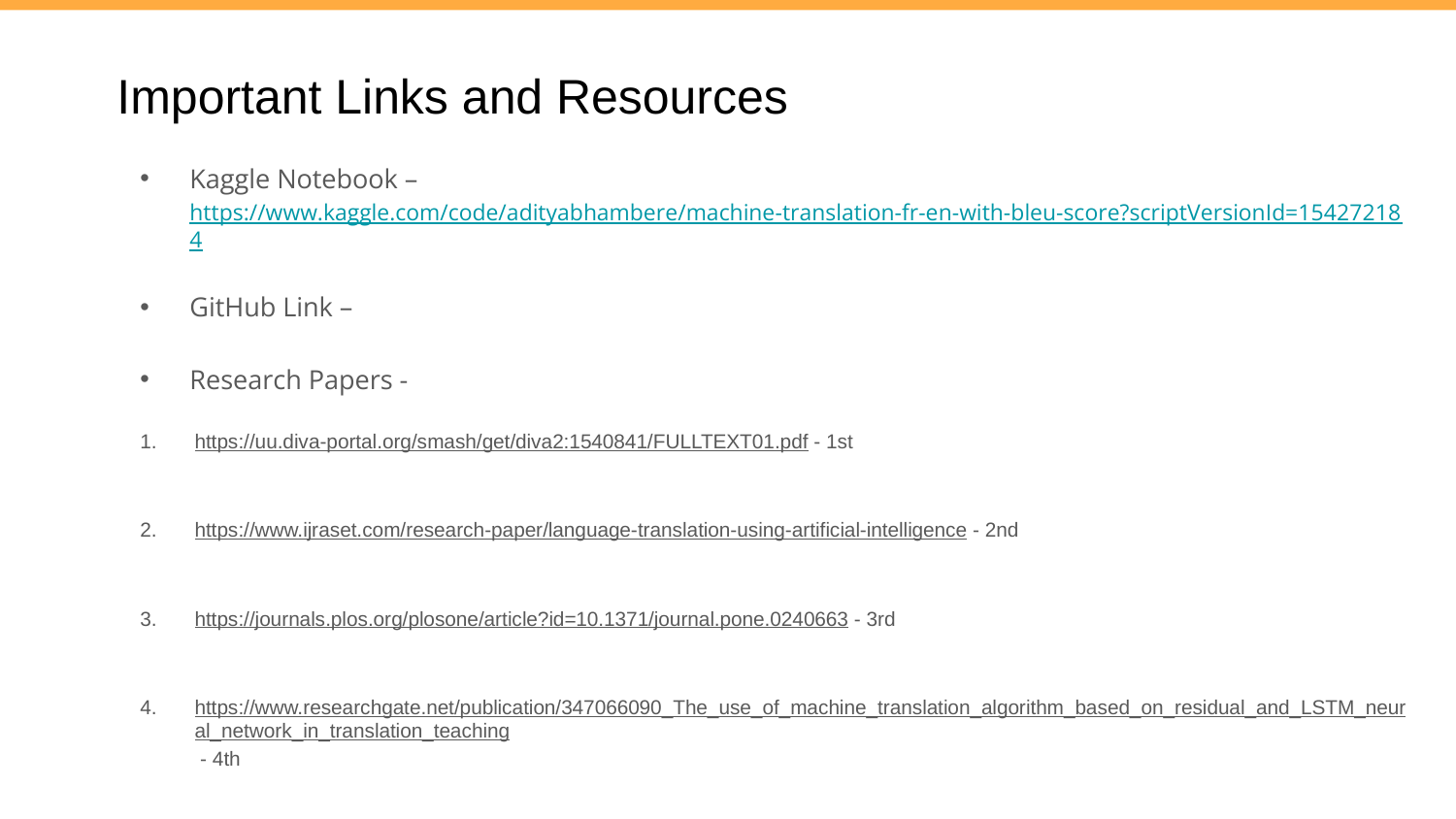

# Important Links and Resources
Kaggle Notebook – https://www.kaggle.com/code/adityabhambere/machine-translation-fr-en-with-bleu-score?scriptVersionId=154272184
GitHub Link –

Research Papers -
https://uu.diva-portal.org/smash/get/diva2:1540841/FULLTEXT01.pdf - 1st
https://www.ijraset.com/research-paper/language-translation-using-artificial-intelligence - 2nd
https://journals.plos.org/plosone/article?id=10.1371/journal.pone.0240663 - 3rd
https://www.researchgate.net/publication/347066090_The_use_of_machine_translation_algorithm_based_on_residual_and_LSTM_neural_network_in_translation_teaching - 4th
https://www.irjmets.com/uploadedfiles/paper/volume3/issue_6_june_2021/12649/1628083502.pdf-5th